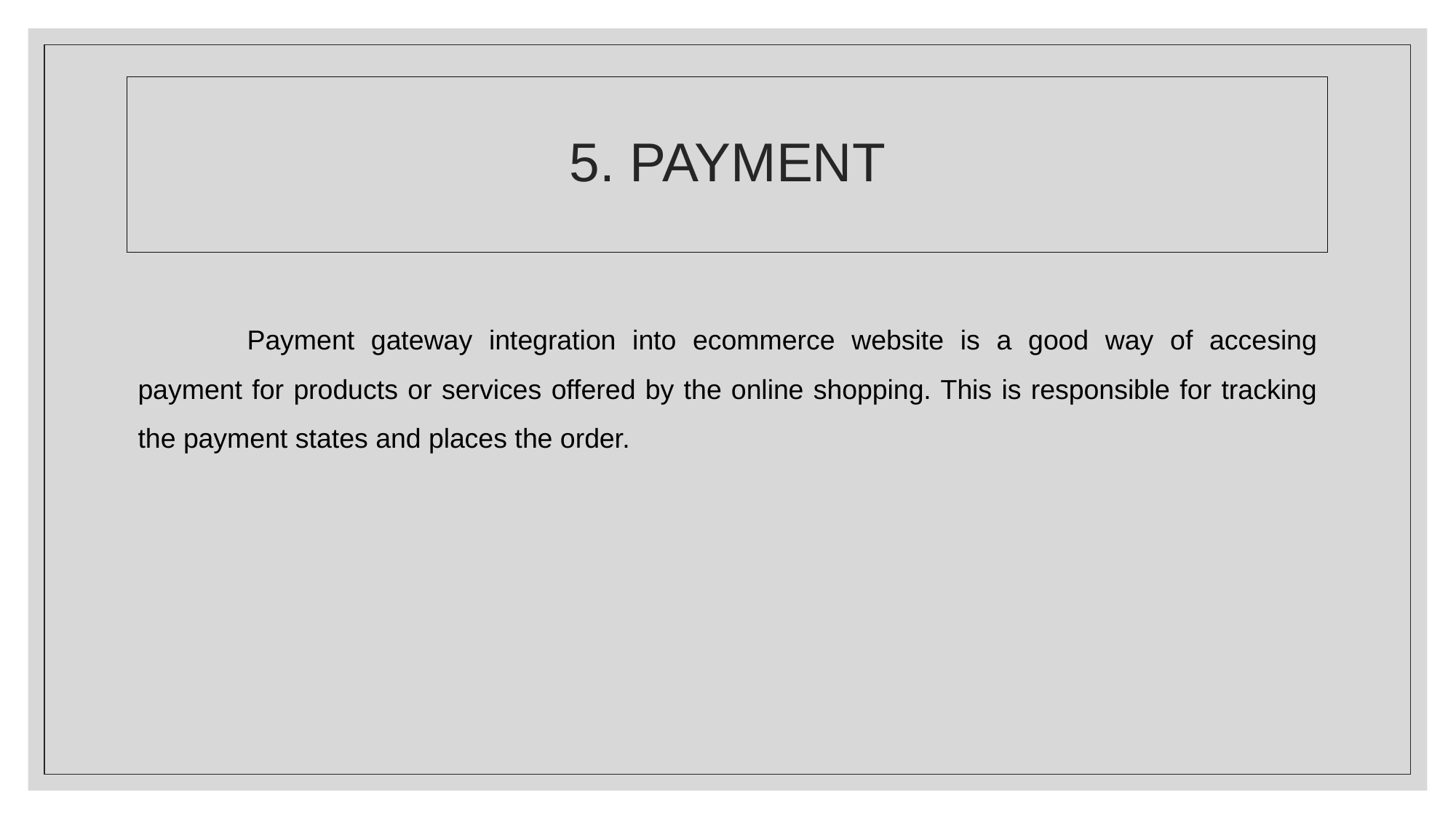

# 5. PAYMENT
	Payment gateway integration into ecommerce website is a good way of accesing payment for products or services offered by the online shopping. This is responsible for tracking the payment states and places the order.